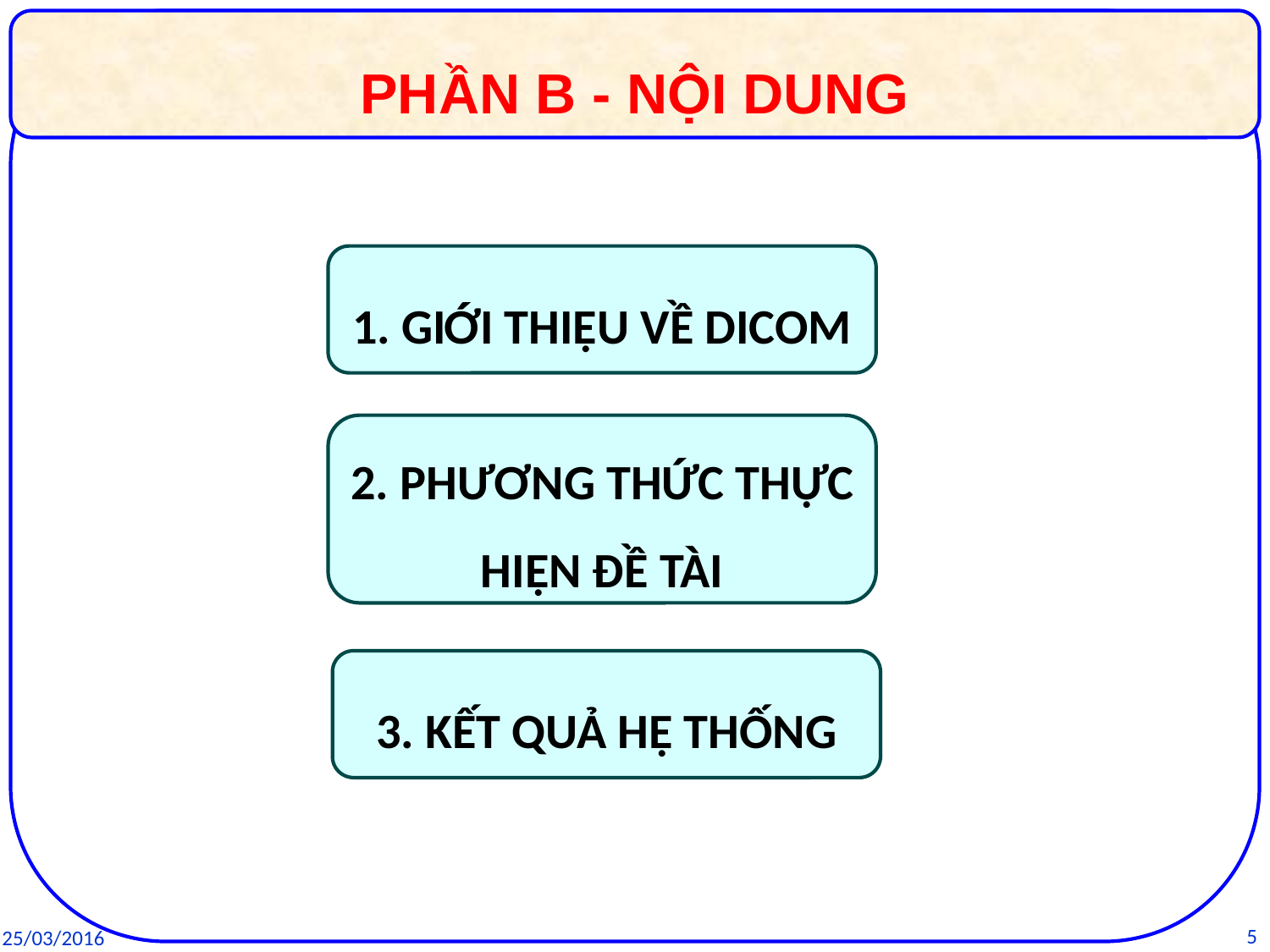

PHẦN B - NỘI DUNG
1. GIỚI THIỆU VỀ DICOM
2. PHƯƠNG THỨC THỰC HIỆN ĐỀ TÀI
3. KẾT QUẢ HỆ THỐNG
5
25/03/2016